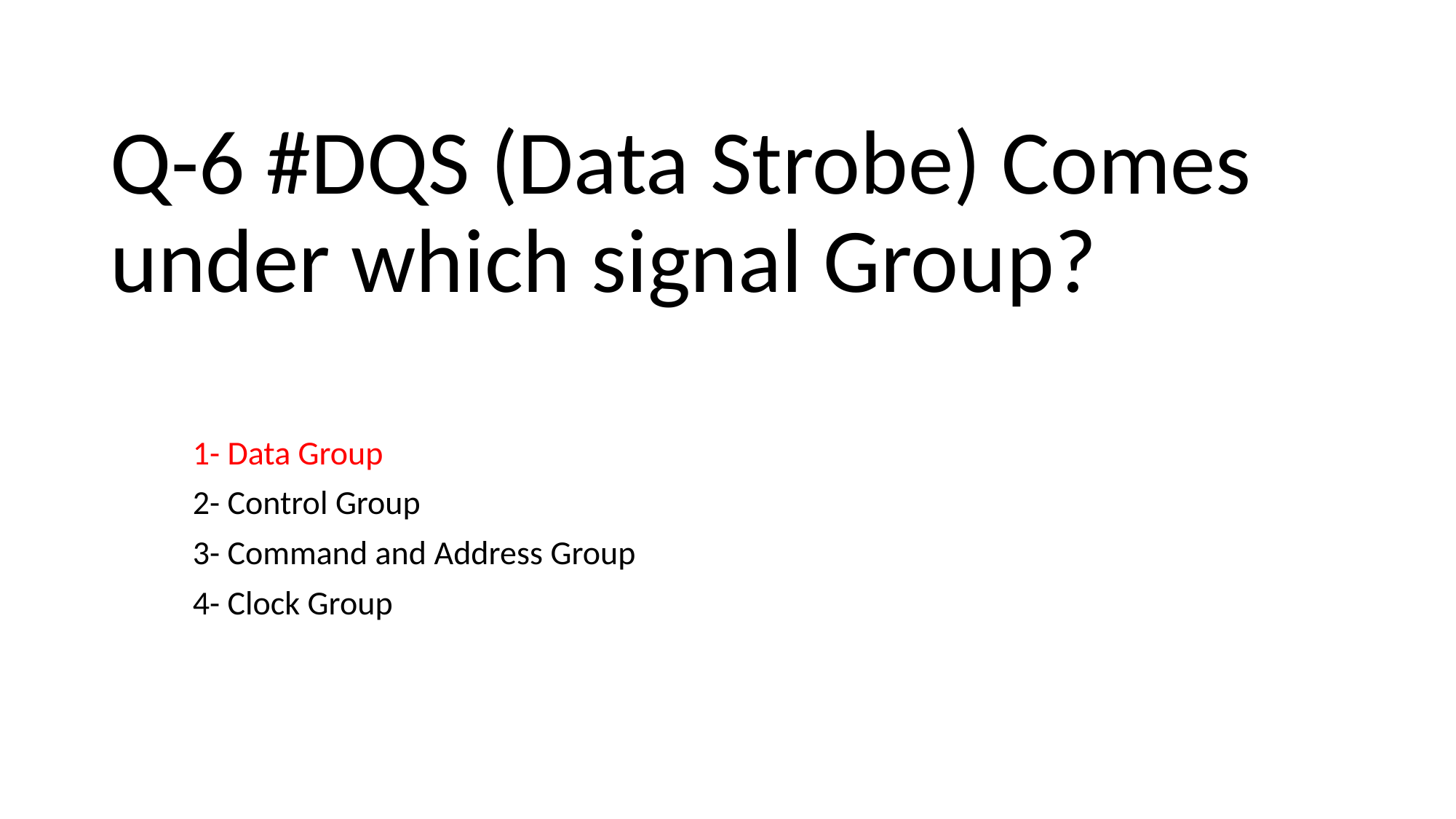

# Q-6 #DQS (Data Strobe) Comes under which signal Group?
1- Data Group
2- Control Group
3- Command and Address Group
4- Clock Group